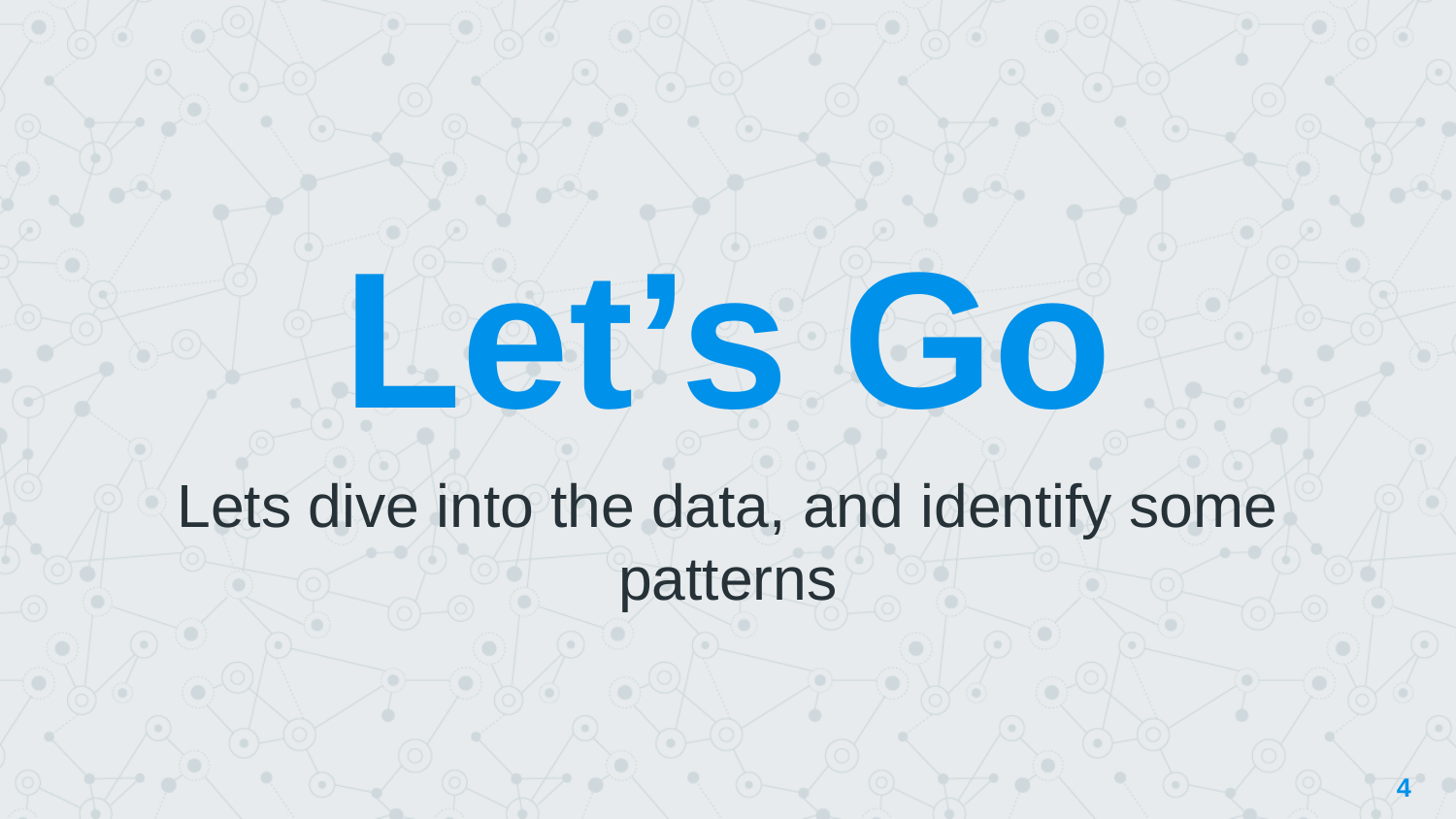

Let’s Go
Lets dive into the data, and identify some patterns
4